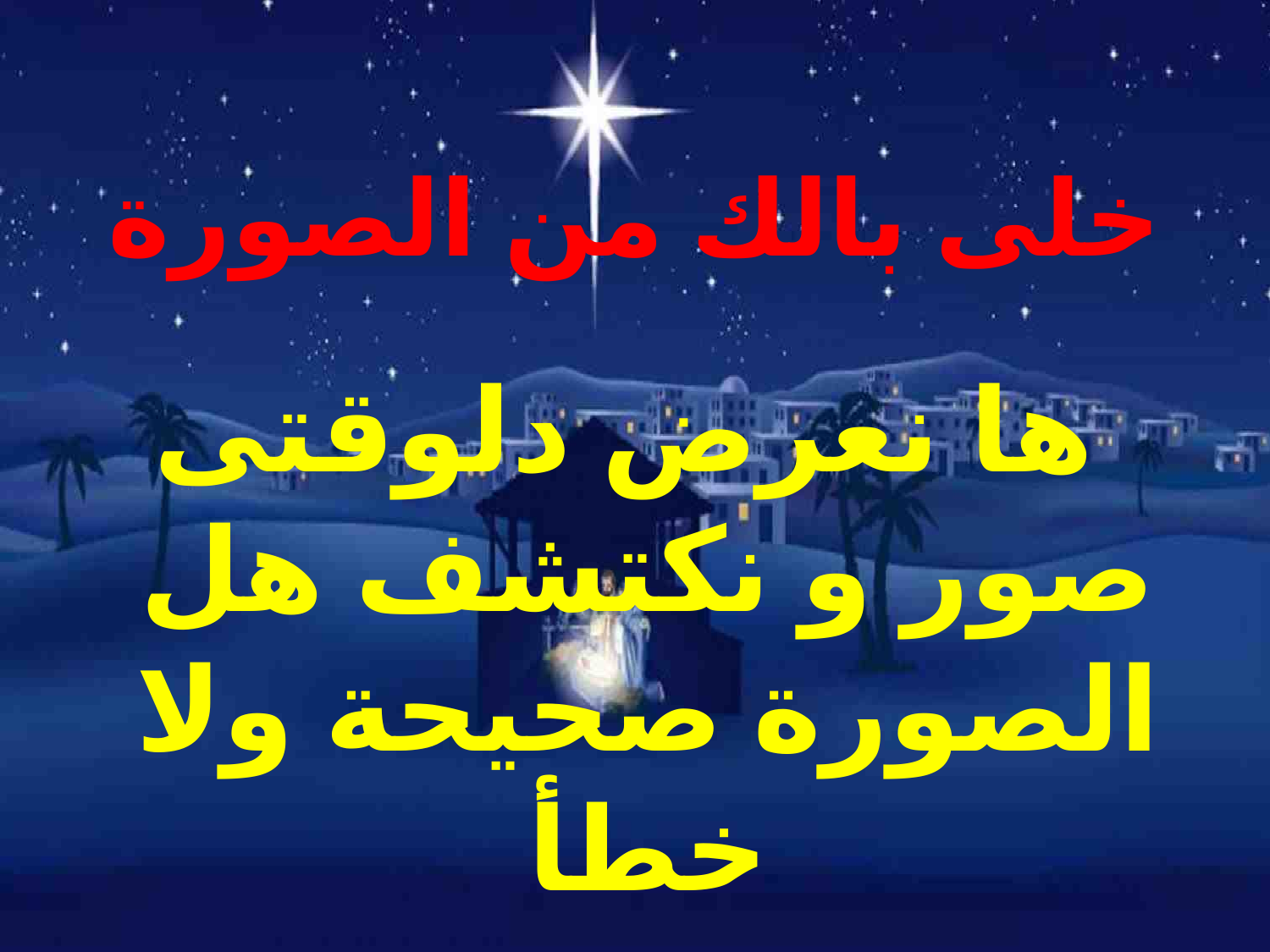

# خلى بالك من الصورة
ها نعرض دلوقتى صور و نكتشف هل الصورة صحيحة ولا خطأ